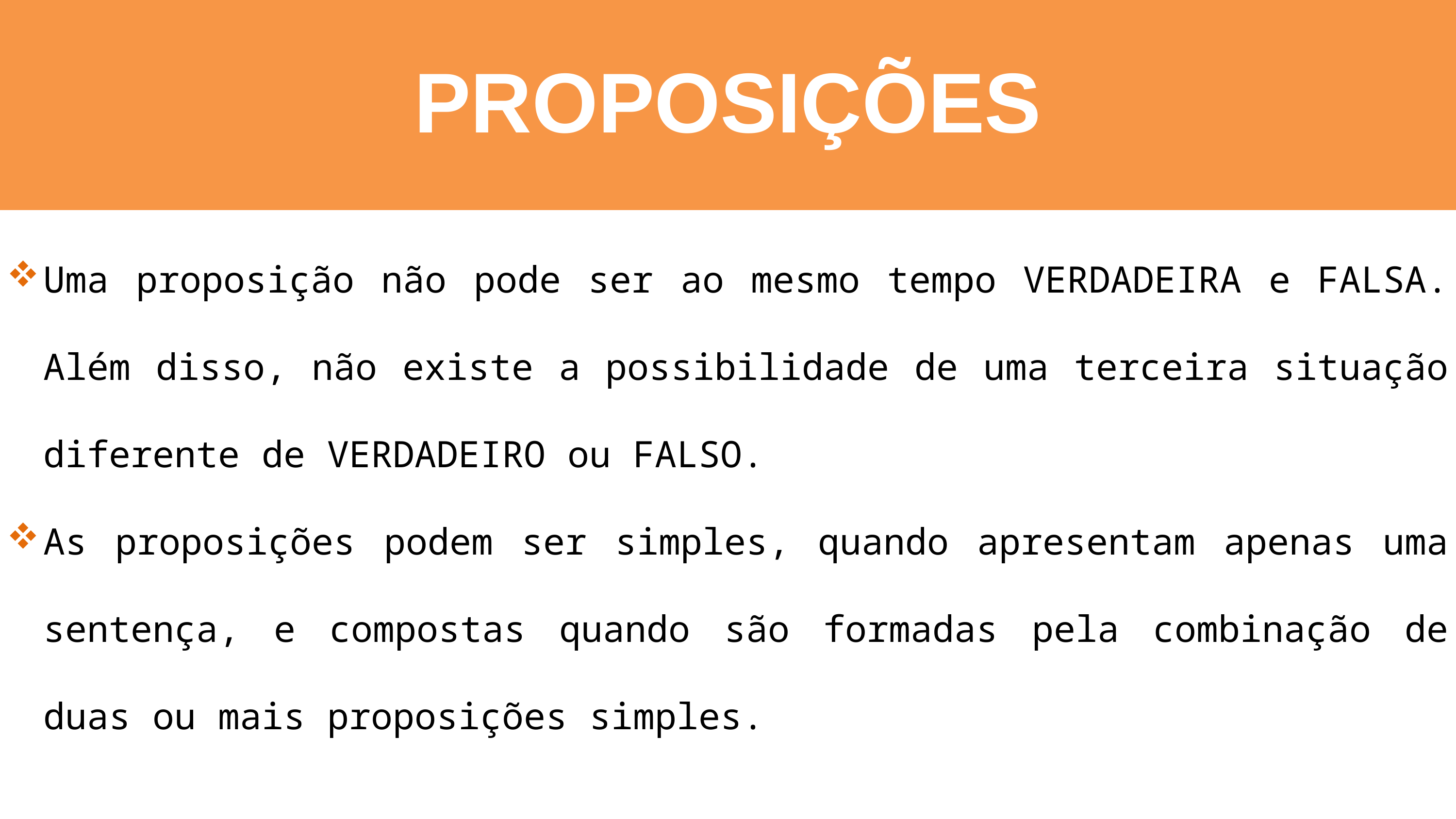

PROPOSIÇÕES
Uma proposição não pode ser ao mesmo tempo VERDADEIRA e FALSA. Além disso, não existe a possibilidade de uma terceira situação diferente de VERDADEIRO ou FALSO.
As proposições podem ser simples, quando apresentam apenas uma sentença, e compostas quando são formadas pela combinação de duas ou mais proposições simples.